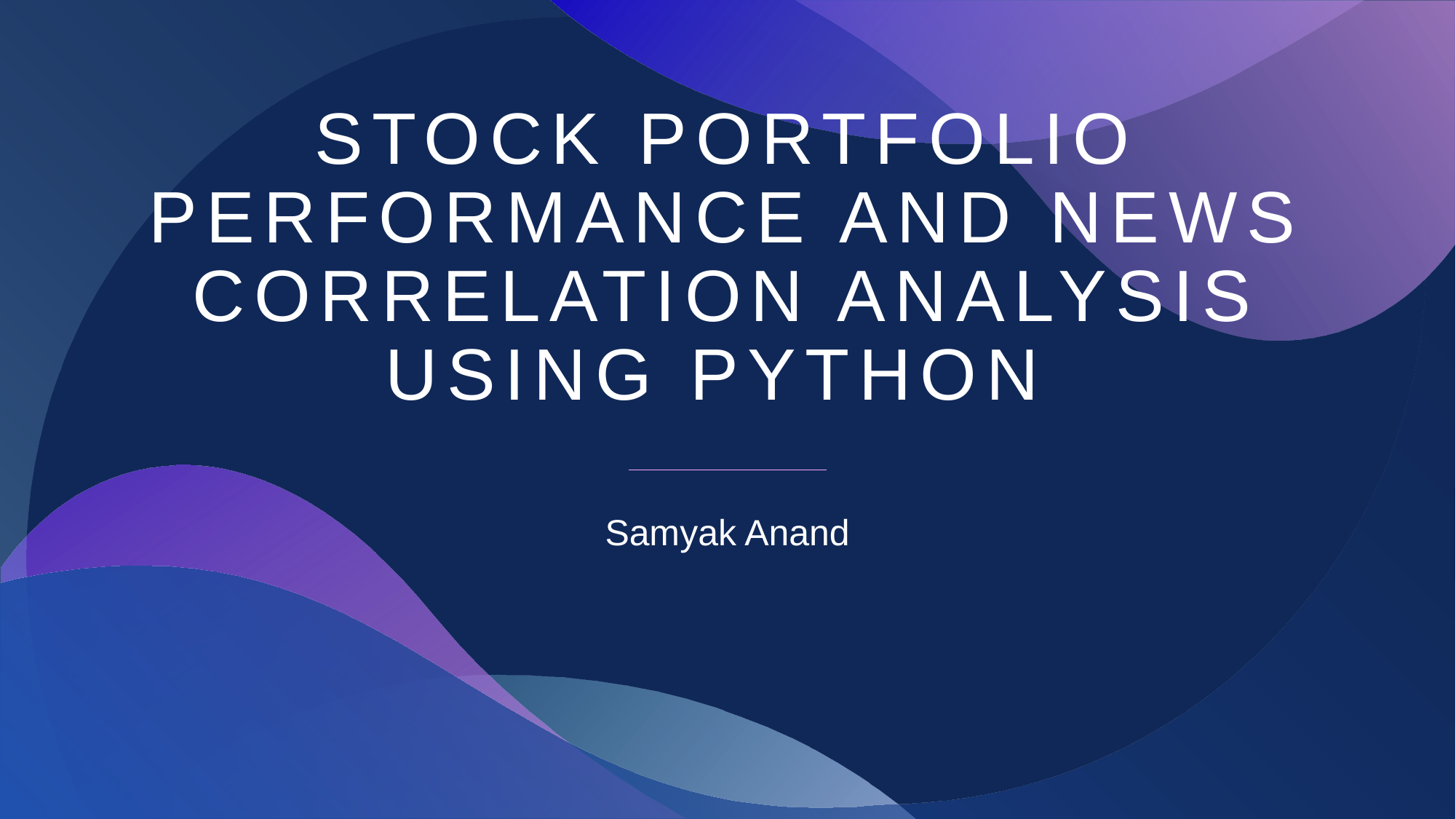

# Stock Portfolio Performance and News Correlation Analysis Using Python
Samyak Anand